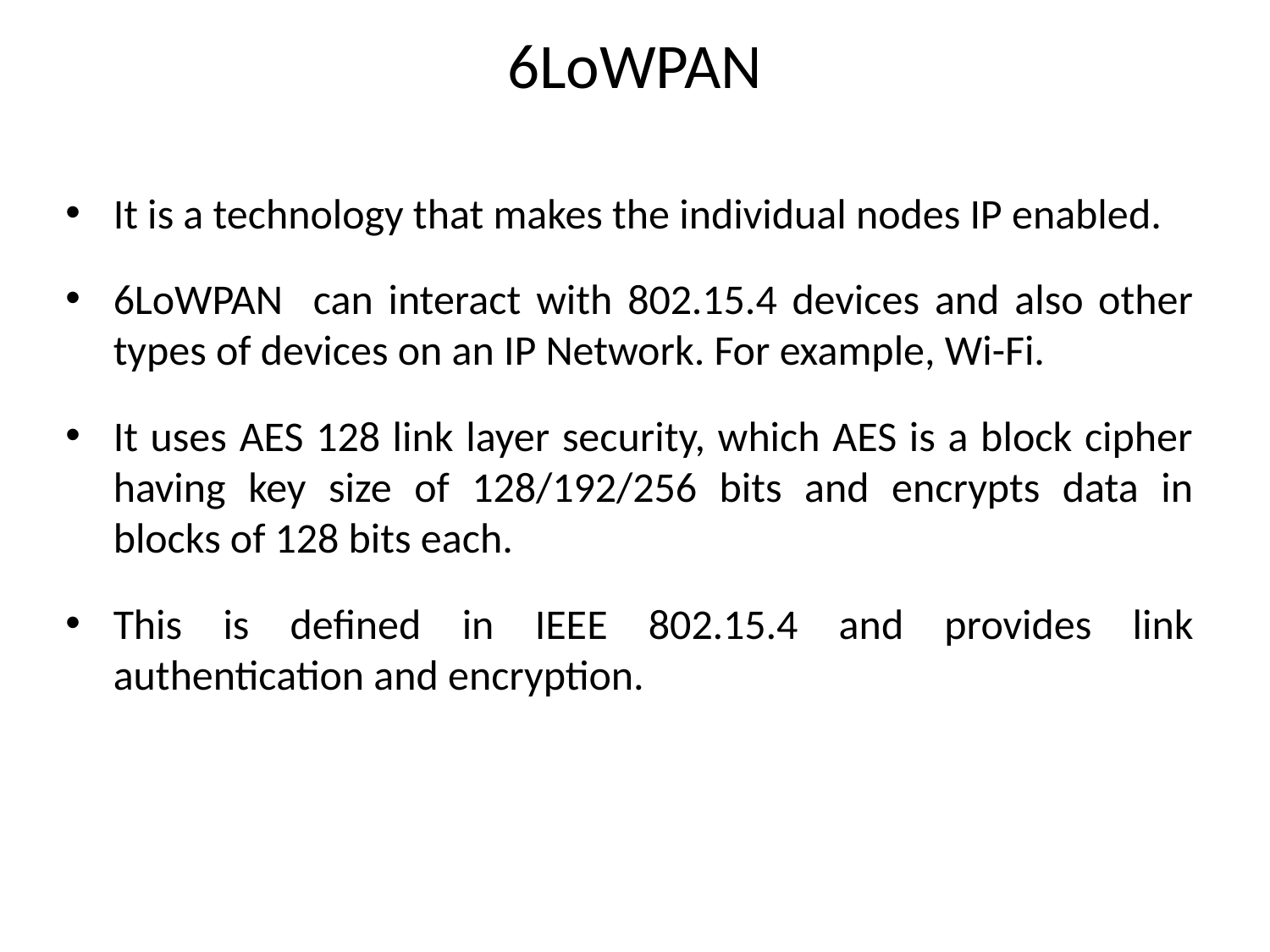

# 6LoWPAN
It is a technology that makes the individual nodes IP enabled.
6LoWPAN  can interact with 802.15.4 devices and also other types of devices on an IP Network. For example, Wi-Fi.
It uses AES 128 link layer security, which AES is a block cipher having key size of 128/192/256 bits and encrypts data in blocks of 128 bits each.
This is defined in IEEE 802.15.4 and provides link authentication and encryption.